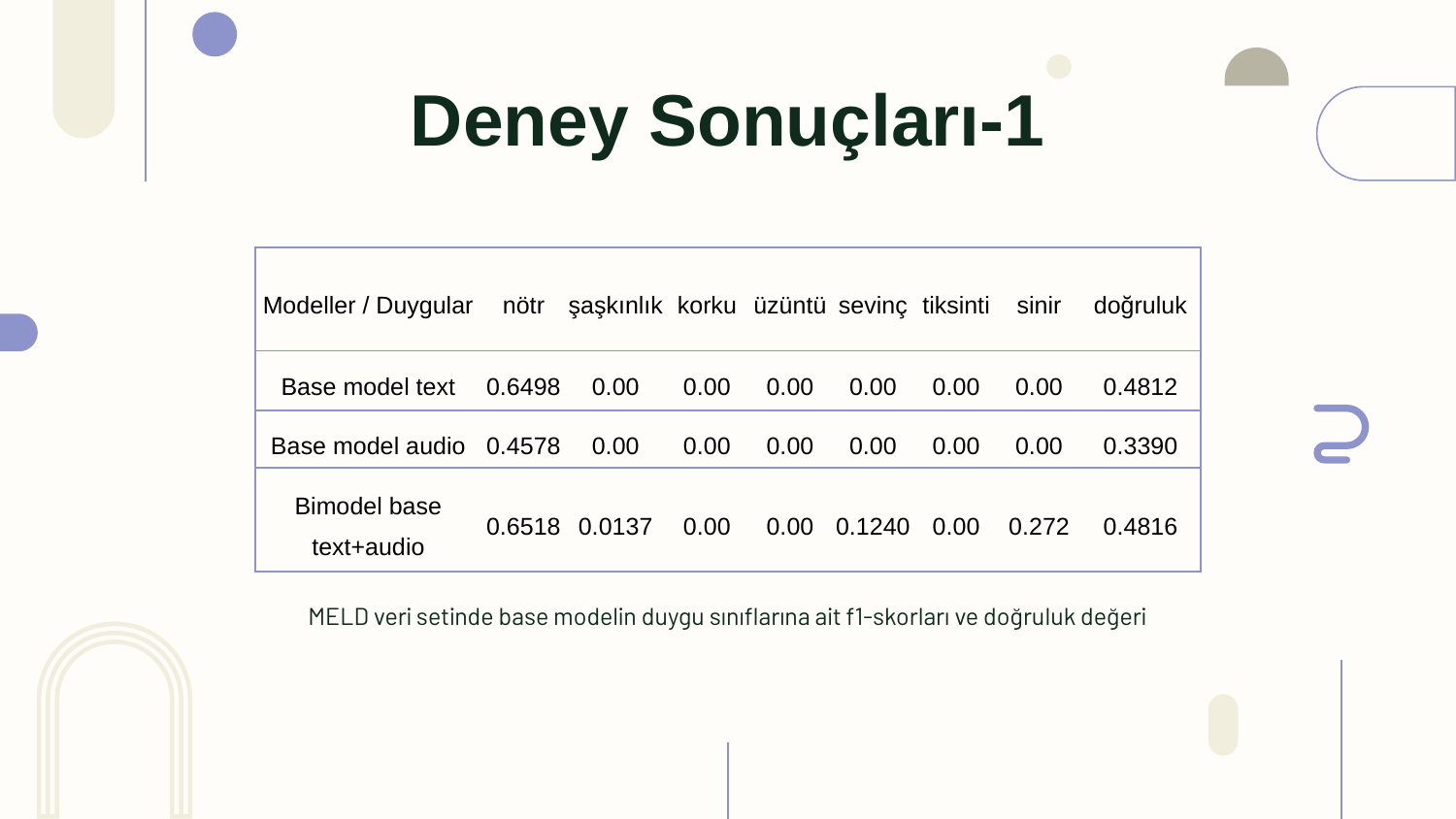

Deney Sonuçları-1
| Modeller / Duygular | nötr | şaşkınlık | korku | üzüntü | sevinç | tiksinti | sinir | doğruluk |
| --- | --- | --- | --- | --- | --- | --- | --- | --- |
| Base model text | 0.6498 | 0.00 | 0.00 | 0.00 | 0.00 | 0.00 | 0.00 | 0.4812 |
| Base model audio | 0.4578 | 0.00 | 0.00 | 0.00 | 0.00 | 0.00 | 0.00 | 0.3390 |
| Bimodel base text+audio | 0.6518 | 0.0137 | 0.00 | 0.00 | 0.1240 | 0.00 | 0.272 | 0.4816 |
MELD veri setinde base modelin duygu sınıflarına ait f1-skorları ve doğruluk değeri